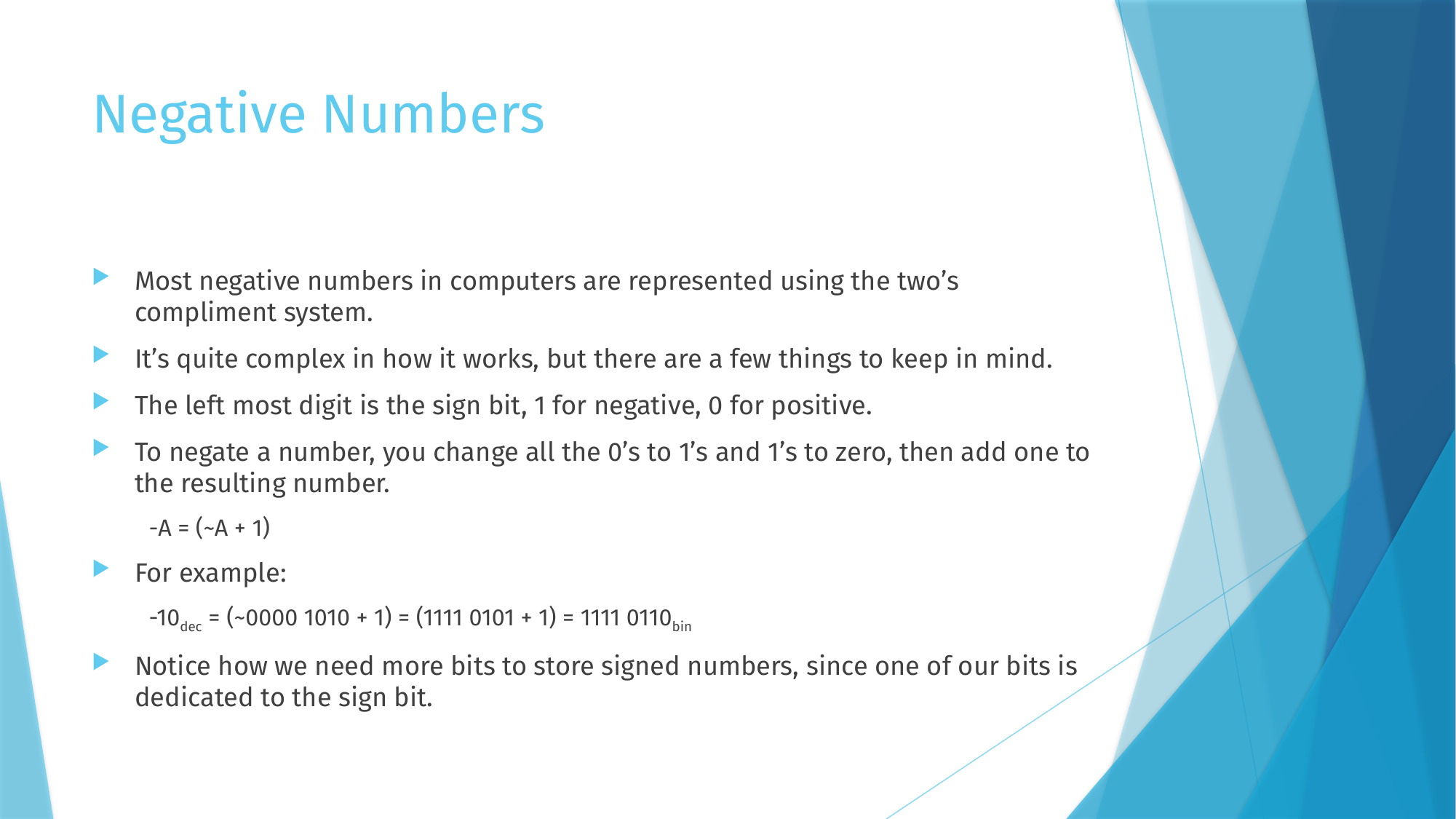

# Negative Numbers
Most negative numbers in computers are represented using the two’s compliment system.
It’s quite complex in how it works, but there are a few things to keep in mind.
The left most digit is the sign bit, 1 for negative, 0 for positive.
To negate a number, you change all the 0’s to 1’s and 1’s to zero, then add one to the resulting number.
-A = (~A + 1)
For example:
-10dec = (~0000 1010 + 1) = (1111 0101 + 1) = 1111 0110bin
Notice how we need more bits to store signed numbers, since one of our bits is dedicated to the sign bit.